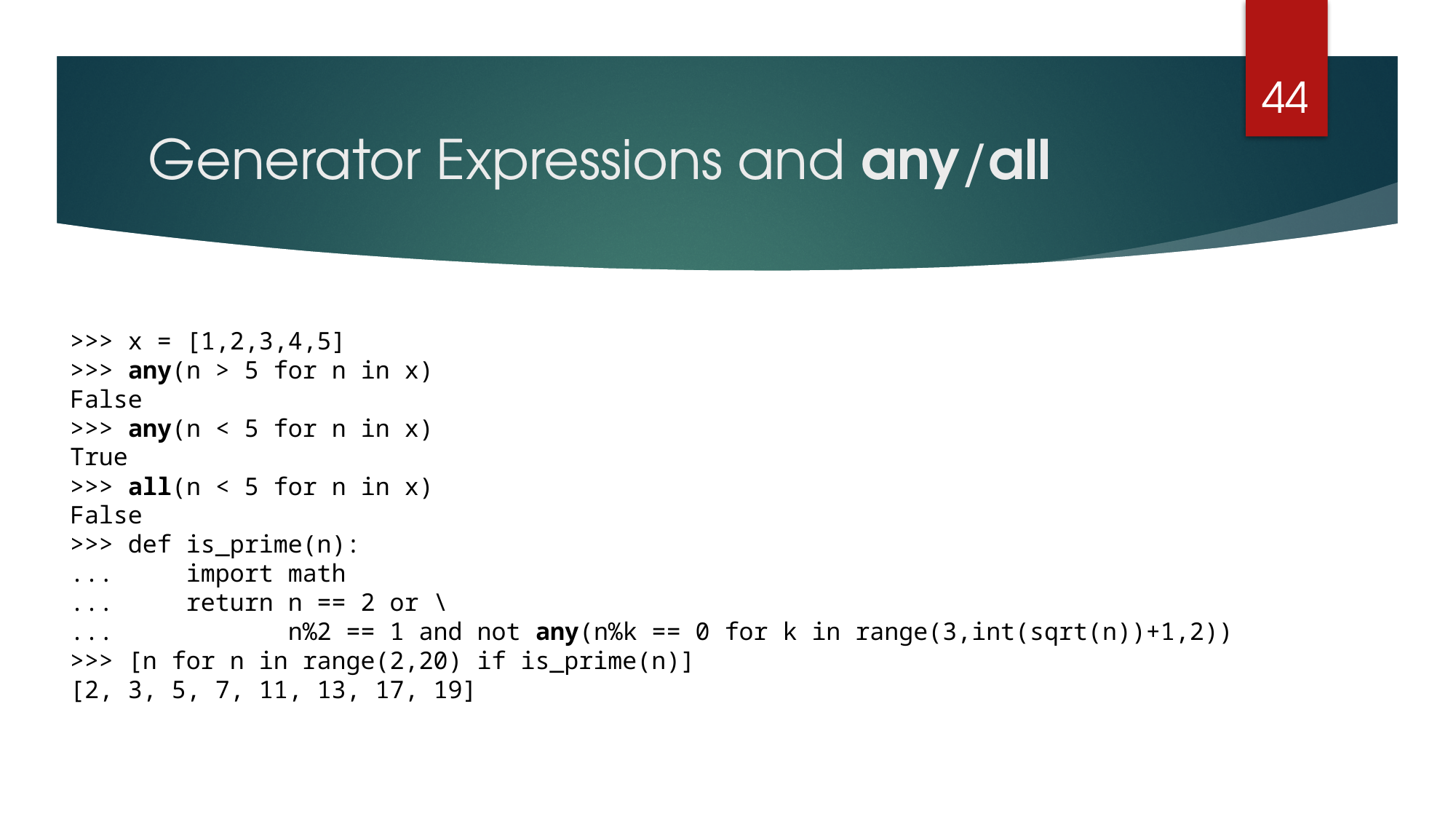

44
# Generator Expressions and any/all
>>> x = [1,2,3,4,5]
>>> any(n > 5 for n in x)
False
>>> any(n < 5 for n in x)
True
>>> all(n < 5 for n in x)
False
>>> def is_prime(n):
...     import math
...     return n == 2 or \
...            n%2 == 1 and not any(n%k == 0 for k in range(3,int(sqrt(n))+1,2))
>>> [n for n in range(2,20) if is_prime(n)]
[2, 3, 5, 7, 11, 13, 17, 19]